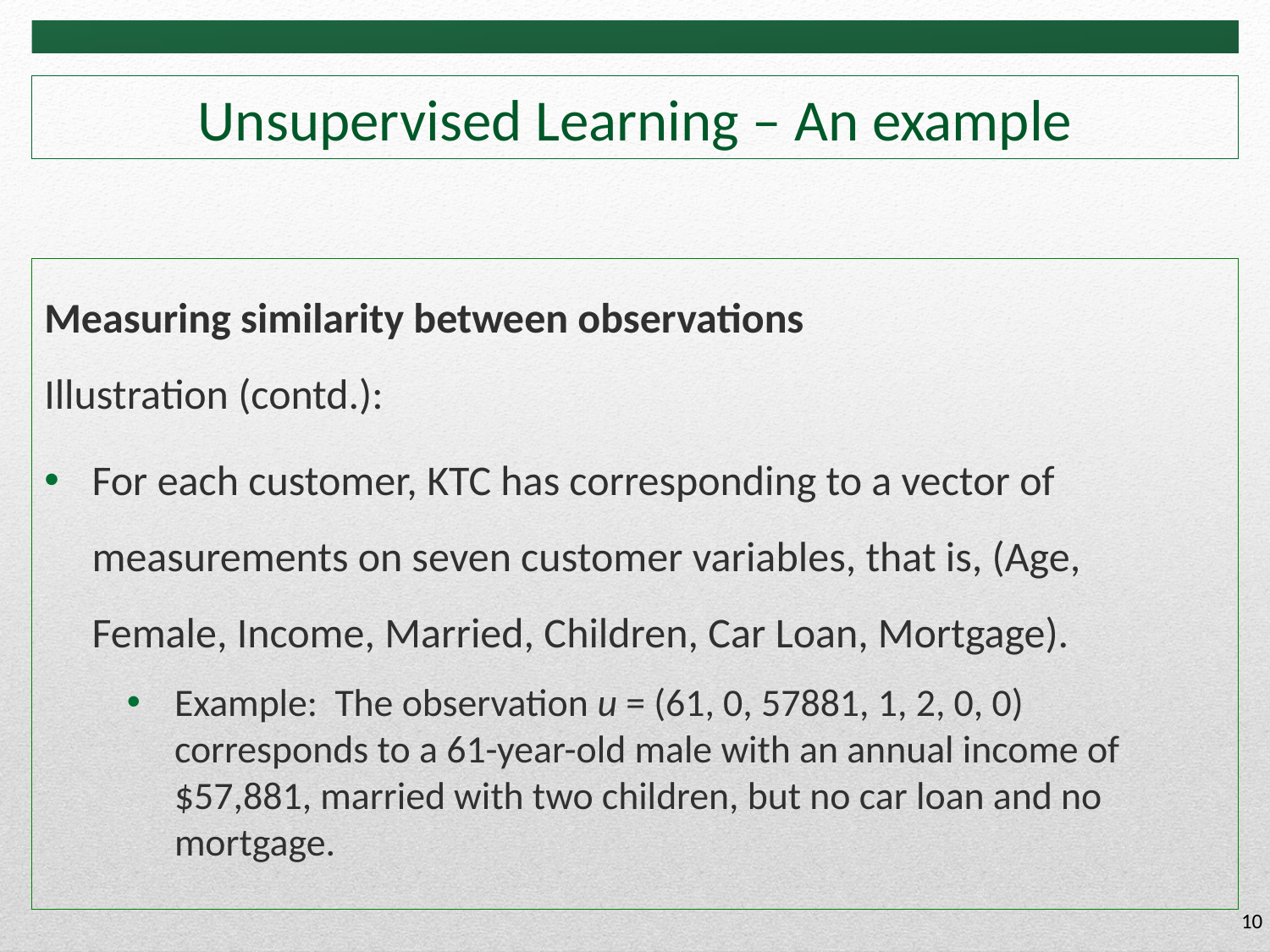

Unsupervised Learning – An example
Measuring similarity between observations
Illustration (contd.):
For each customer, KTC has corresponding to a vector of measurements on seven customer variables, that is, (Age, Female, Income, Married, Children, Car Loan, Mortgage).
Example:  The observation u = (61, 0, 57881, 1, 2, 0, 0) corresponds to a 61-year-old male with an annual income of $57,881, married with two children, but no car loan and no mortgage.

10